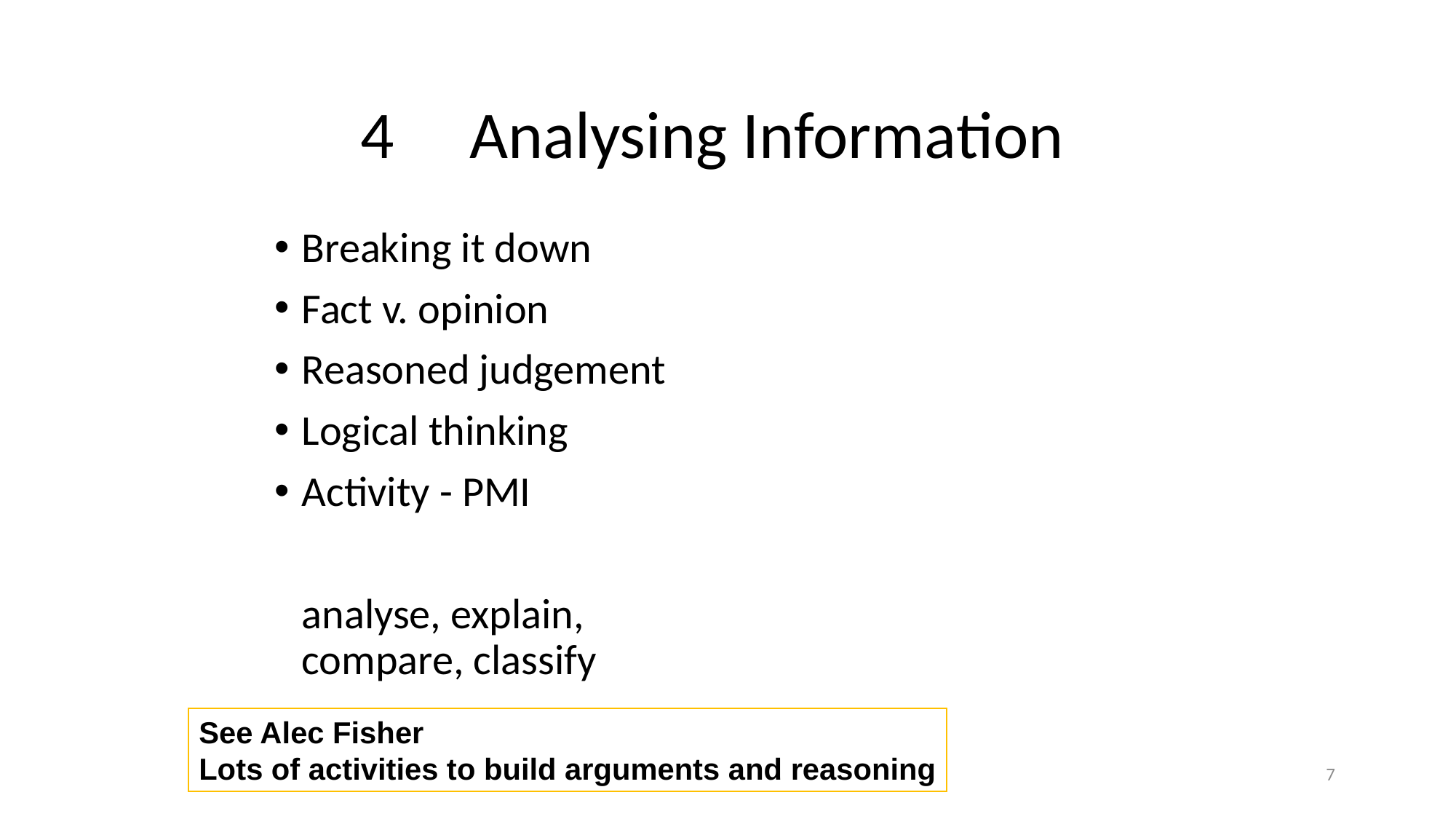

# 4	Analysing Information
Breaking it down
Fact v. opinion
Reasoned judgement
Logical thinking
Activity - PMI

	analyse, explain, compare, classify

See Alec Fisher
Lots of activities to build arguments and reasoning
7